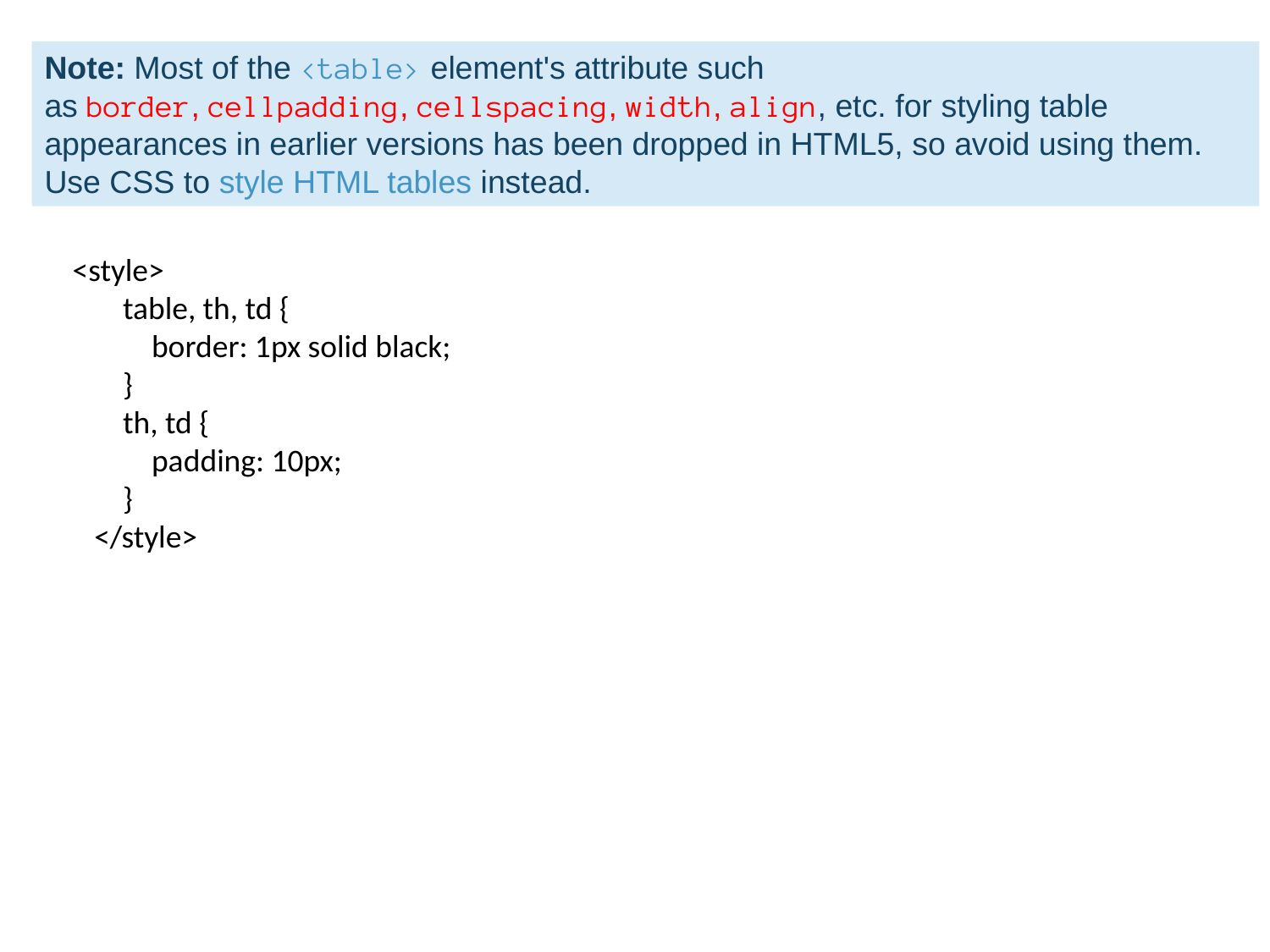

Note: Most of the <table> element's attribute such as border, cellpadding, cellspacing, width, align, etc. for styling table appearances in earlier versions has been dropped in HTML5, so avoid using them. Use CSS to style HTML tables instead.
 <style>
        table, th, td {
            border: 1px solid black;
        }
        th, td {
            padding: 10px;
        }
    </style>